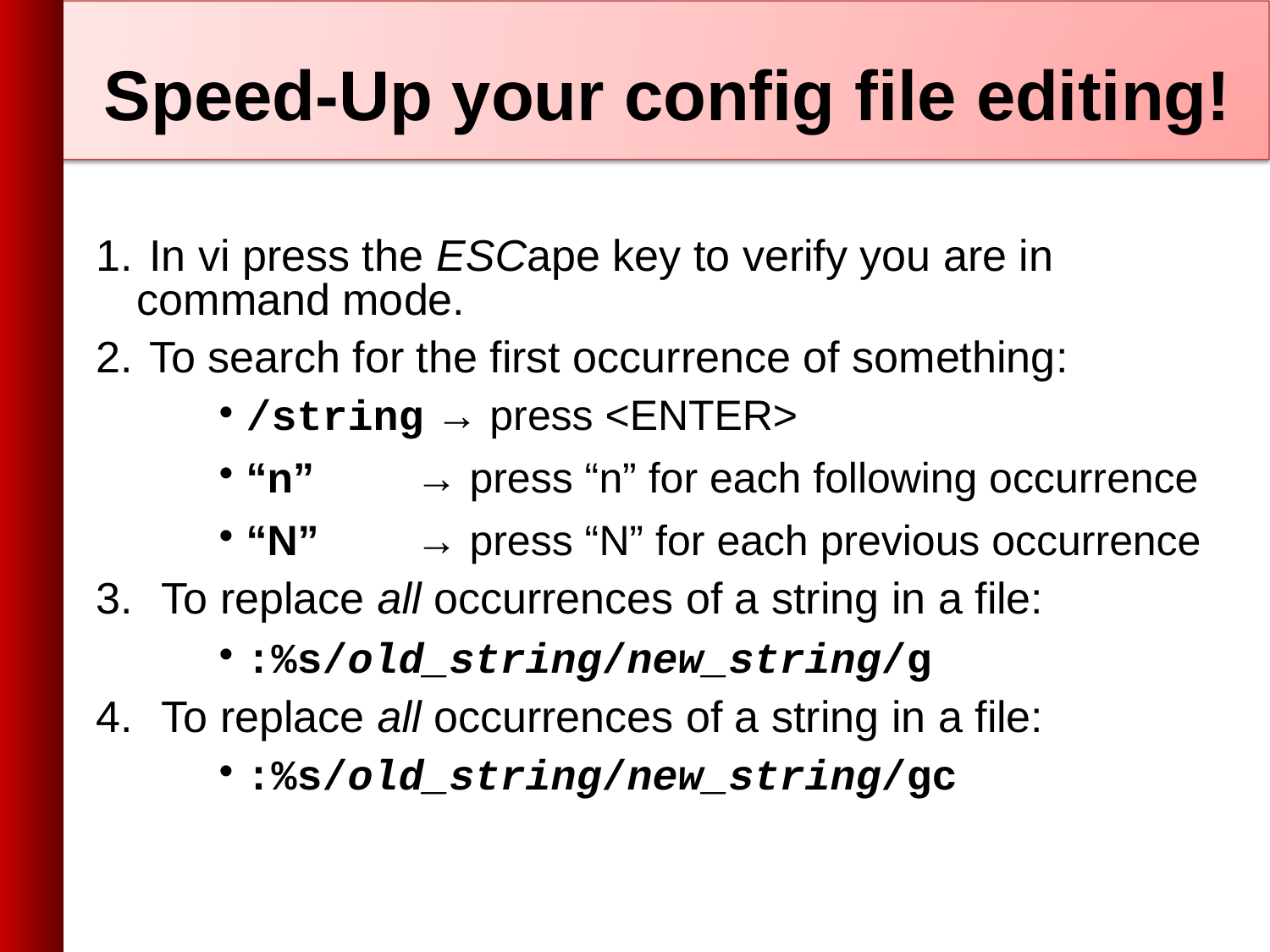

# Speed-Up your config file editing!
 In vi press the ESCape key to verify you are in command mode.
 To search for the first occurrence of something:
/string → press <ENTER>
“n” 		→ press “n” for each following occurrence
“N”		→ press “N” for each previous occurrence
  To replace all occurrences of a string in a file:
:%s/old_string/new_string/g
  To replace all occurrences of a string in a file:
:%s/old_string/new_string/gc